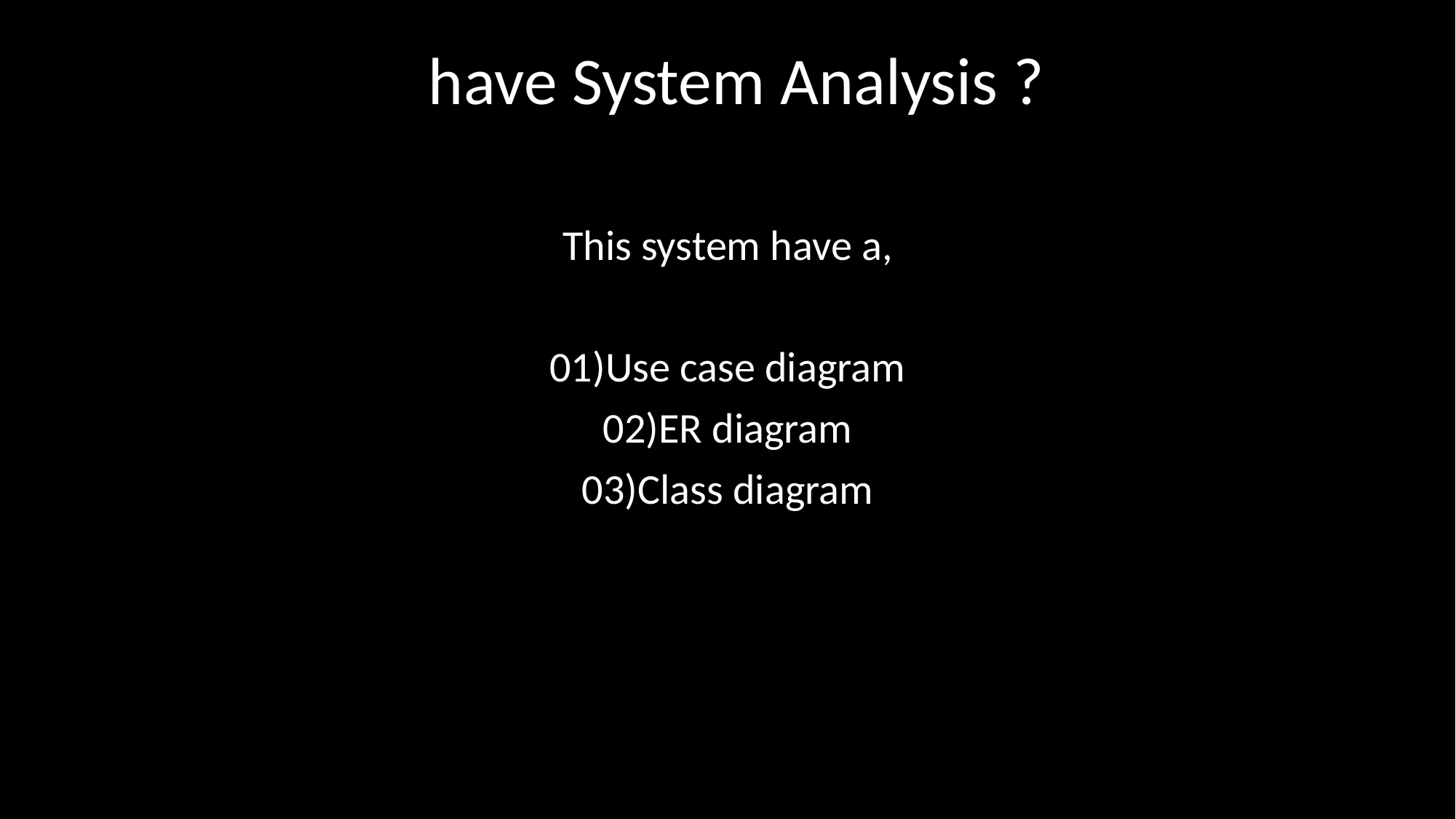

# have System Analysis ?
This system have a,

01)Use case diagram
02)ER diagram
03)Class diagram